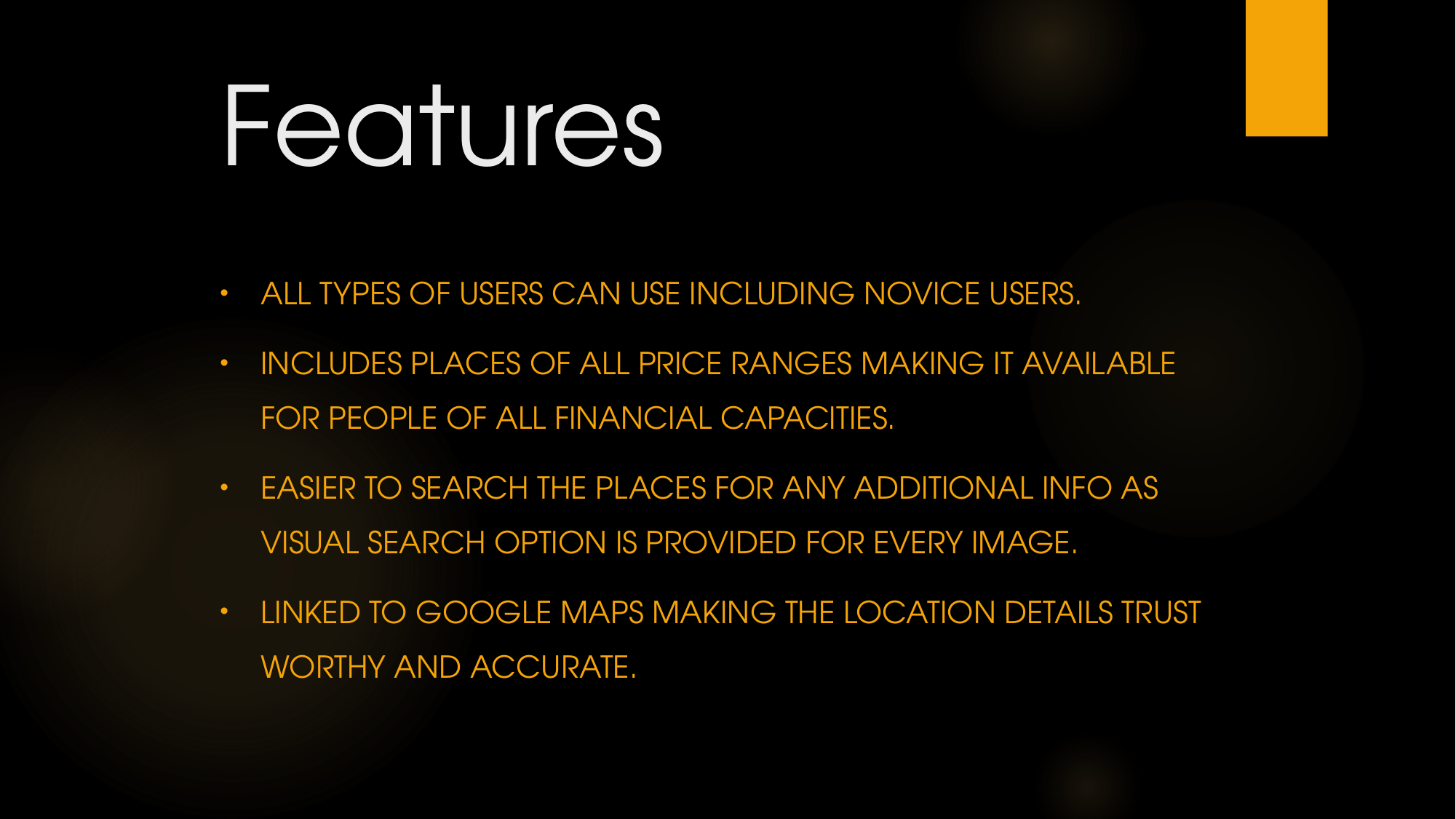

# Features
all types of users can use including novice users.
Includes places of all price ranges making it available for people of all financial capacities.
Easier to search the places for any additional info as visual search option is provided for every image.
Linked to google maps making the location details trust worthy and accurate.